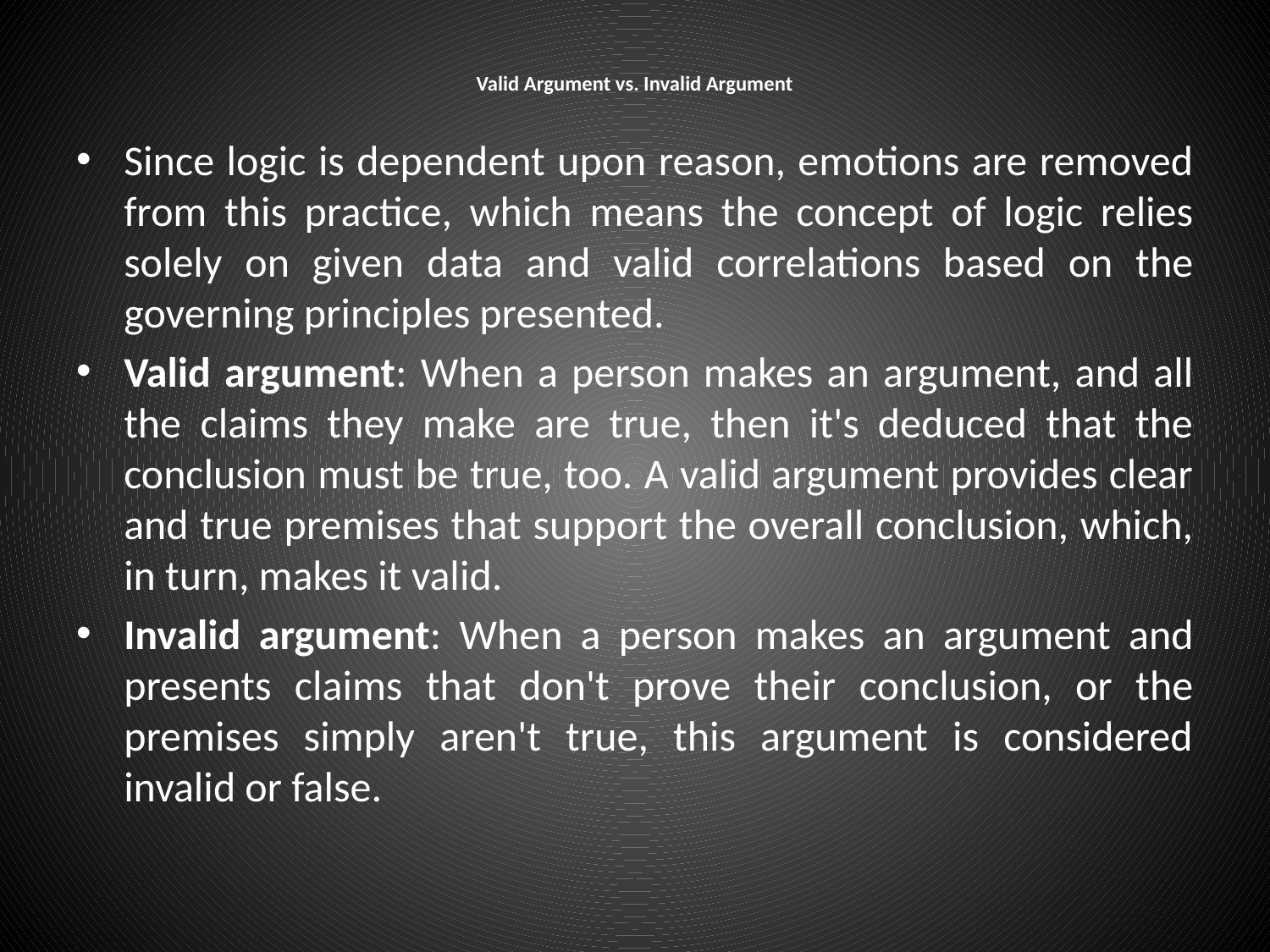

# Valid Argument vs. Invalid Argument
Since logic is dependent upon reason, emotions are removed from this practice, which means the concept of logic relies solely on given data and valid correlations based on the governing principles presented.
Valid argument: When a person makes an argument, and all the claims they make are true, then it's deduced that the conclusion must be true, too. A valid argument provides clear and true premises that support the overall conclusion, which, in turn, makes it valid.
Invalid argument: When a person makes an argument and presents claims that don't prove their conclusion, or the premises simply aren't true, this argument is considered invalid or false.